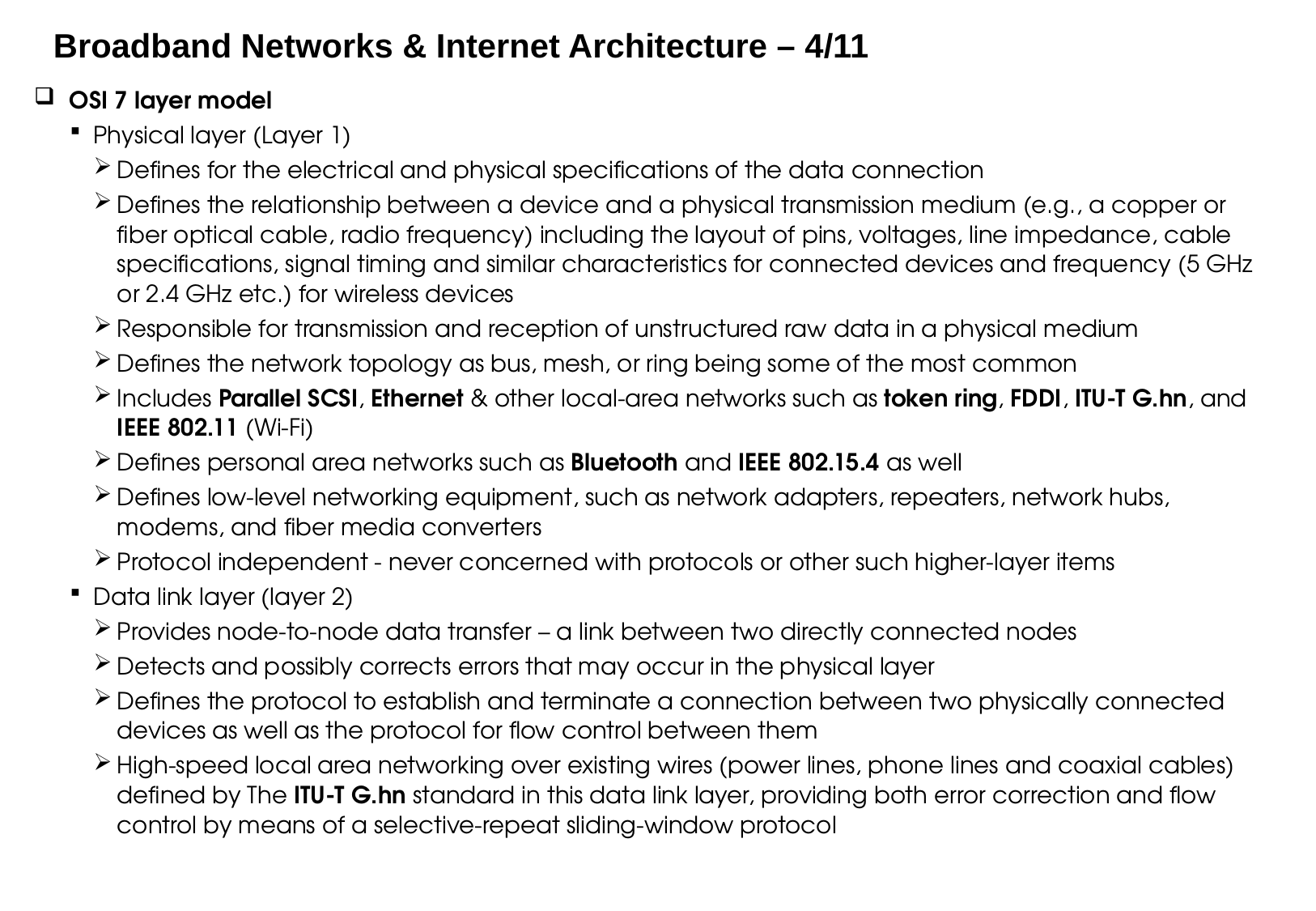

# Broadband Networks & Internet Architecture – 4/11
OSI 7 layer model
Physical layer (Layer 1)
Defines for the electrical and physical specifications of the data connection
Defines the relationship between a device and a physical transmission medium (e.g., a copper or fiber optical cable, radio frequency) including the layout of pins, voltages, line impedance, cable specifications, signal timing and similar characteristics for connected devices and frequency (5 GHz or 2.4 GHz etc.) for wireless devices
Responsible for transmission and reception of unstructured raw data in a physical medium
Defines the network topology as bus, mesh, or ring being some of the most common
Includes Parallel SCSI, Ethernet & other local-area networks such as token ring, FDDI, ITU-T G.hn, and IEEE 802.11 (Wi-Fi)
Defines personal area networks such as Bluetooth and IEEE 802.15.4 as well
Defines low-level networking equipment, such as network adapters, repeaters, network hubs, modems, and fiber media converters
Protocol independent - never concerned with protocols or other such higher-layer items
Data link layer (layer 2)
Provides node-to-node data transfer – a link between two directly connected nodes
Detects and possibly corrects errors that may occur in the physical layer
Defines the protocol to establish and terminate a connection between two physically connected devices as well as the protocol for flow control between them
High-speed local area networking over existing wires (power lines, phone lines and coaxial cables) defined by The ITU-T G.hn standard in this data link layer, providing both error correction and flow control by means of a selective-repeat sliding-window protocol